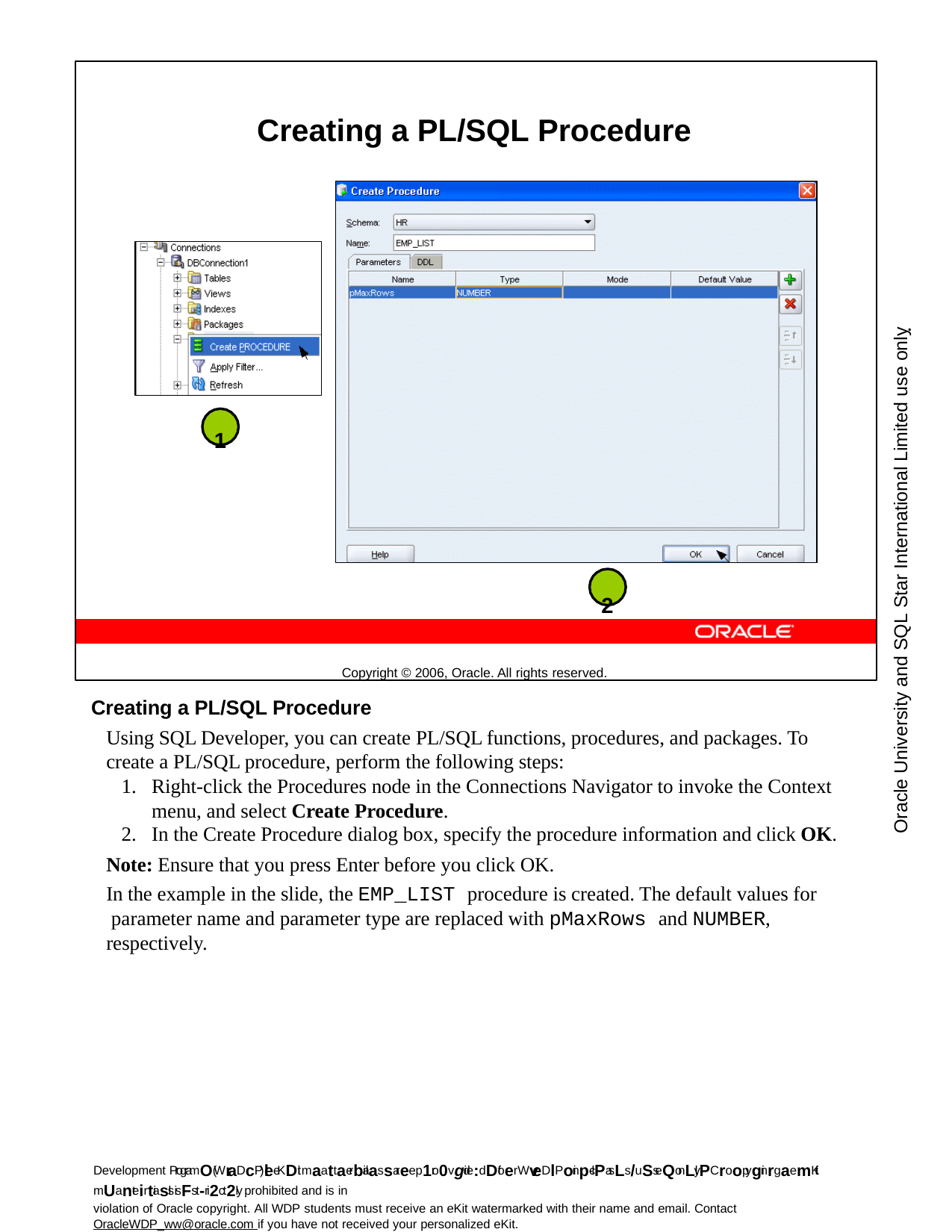

Creating a PL/SQL Procedure

1

2

Copyright © 2006, Oracle. All rights reserved.

Oracle University and SQL Star International Limited use onlyฺ

Creating a PL/SQL Procedure
Using SQL Developer, you can create PL/SQL functions, procedures, and packages. To  create a PL/SQL procedure, perform the following steps:
Right-click the Procedures node in the Connections Navigator to invoke the Context  menu, and select Create Procedure.
In the Create Procedure dialog box, specify the procedure information and click OK.
Note: Ensure that you press Enter before you click OK.
In the example in the slide, the EMP_LIST procedure is created. The default values for  parameter name and parameter type are replaced with pMaxRows and NUMBER,  respectively.
Development ProgramO(WraDcP)leeKDit maattaerbialas saree p1ro0vgide:dDfoer WveDlPoinp-clPasLs /uSseQonLly.PCroopyginrgaemKit mUanteirtiasls isFst-ri2ct2ly prohibited and is in
violation of Oracle copyright. All WDP students must receive an eKit watermarked with their name and email. Contact
OracleWDP_ww@oracle.com if you have not received your personalized eKit.